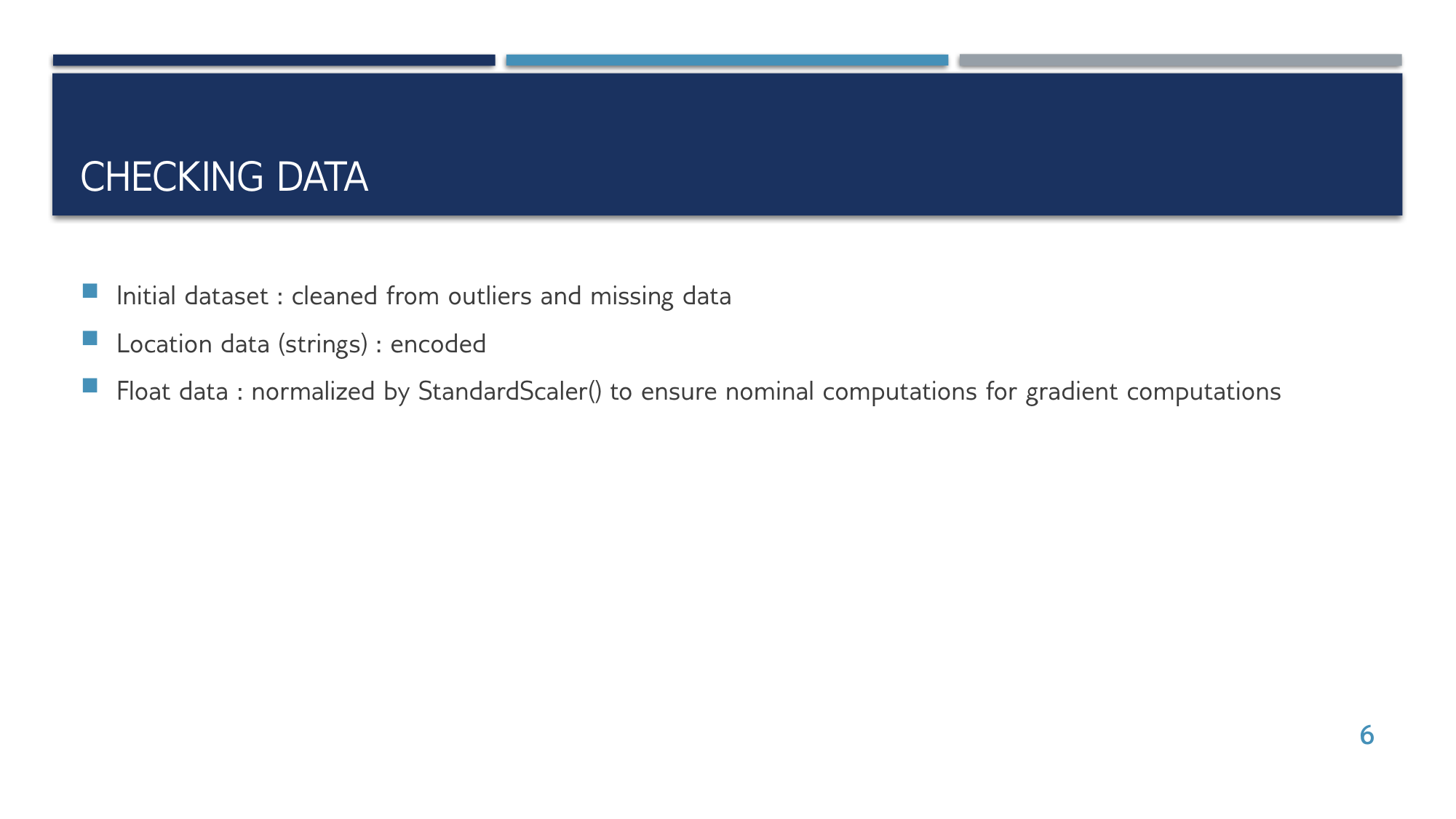

# Checking data
Initial dataset : cleaned from outliers and missing data
Location data (strings) : encoded
Float data : normalized by StandardScaler() to ensure nominal computations for gradient computations
6